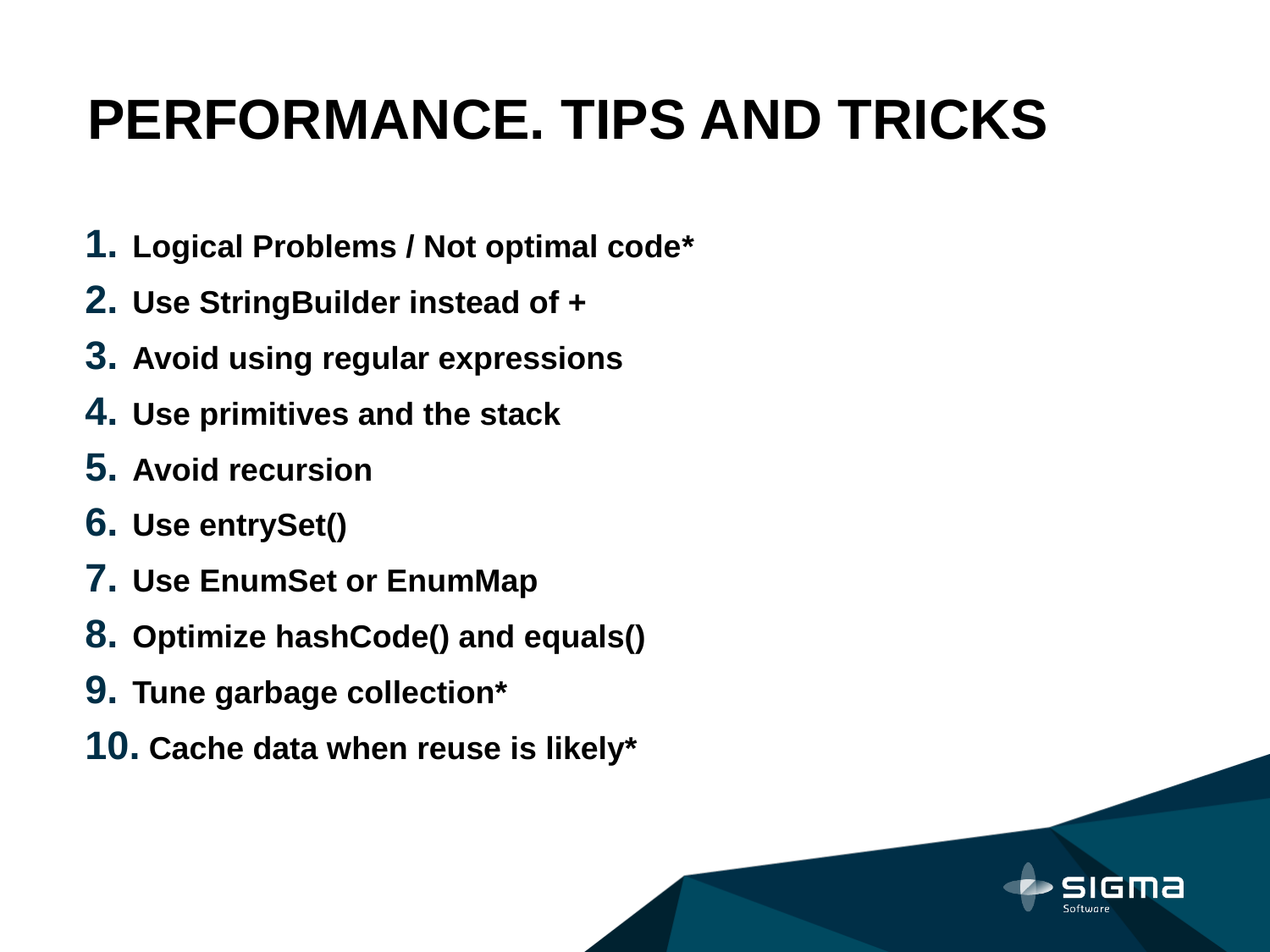

PERFORMANCE. TIPS AND TRICKS
Logical Problems / Not optimal code*
Use StringBuilder instead of +
Avoid using regular expressions
Use primitives and the stack
Avoid recursion
Use entrySet()
Use EnumSet or EnumMap
Optimize hashCode() and equals()
Tune garbage collection*
 Cache data when reuse is likely*